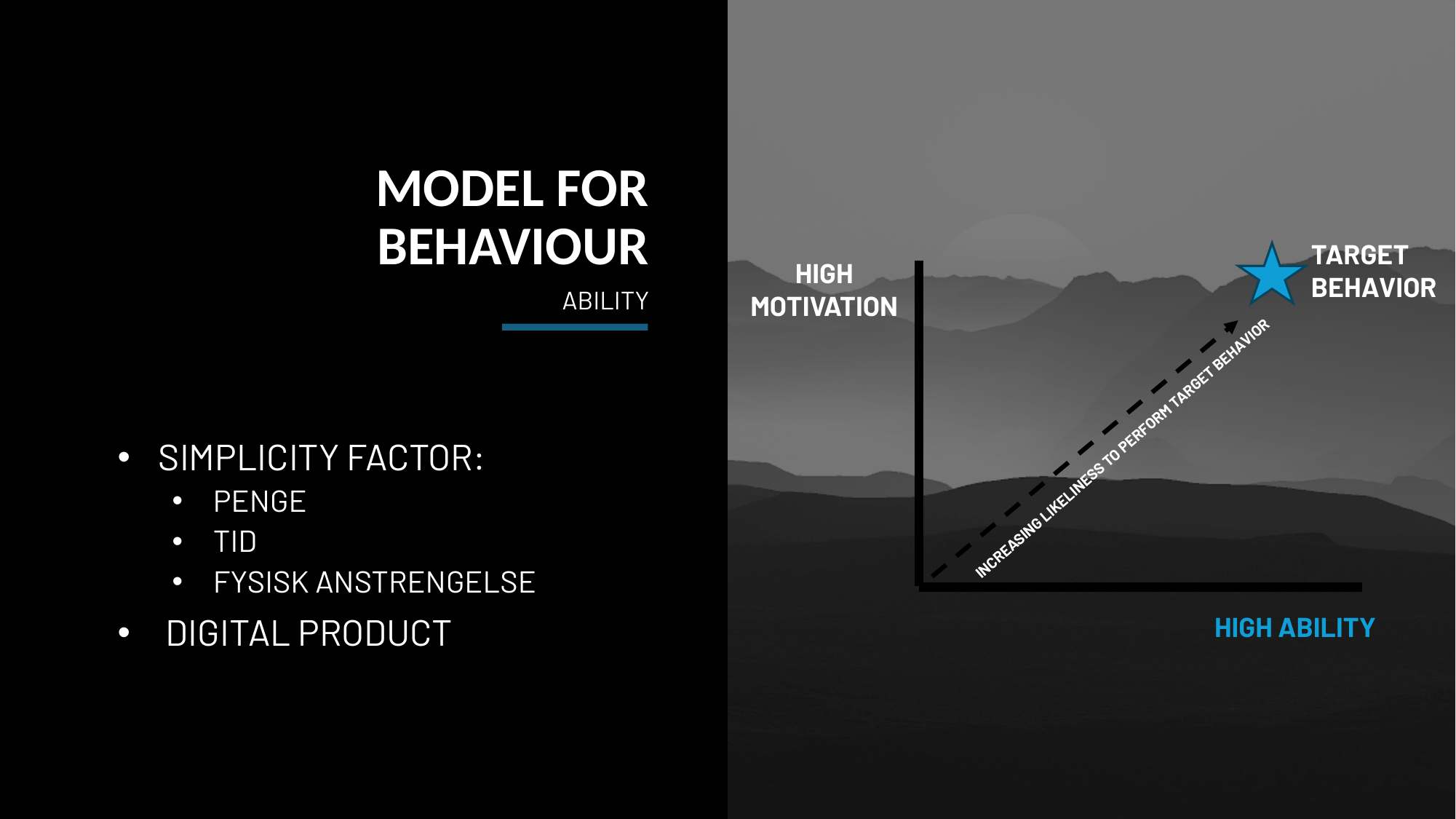

MODEL FOR BEHAVIOUR
TARGET BEHAVIOR

HIGH MOTIVATION
# ABILITY

INCREASING LIKELINESS TO PERFORM TARGET BEHAVIOR
SIMPLICITY FACTOR:
PENGE
TID
FYSISK ANSTRENGELSE
 DIGITAL PRODUCT
HIGH ABILITY